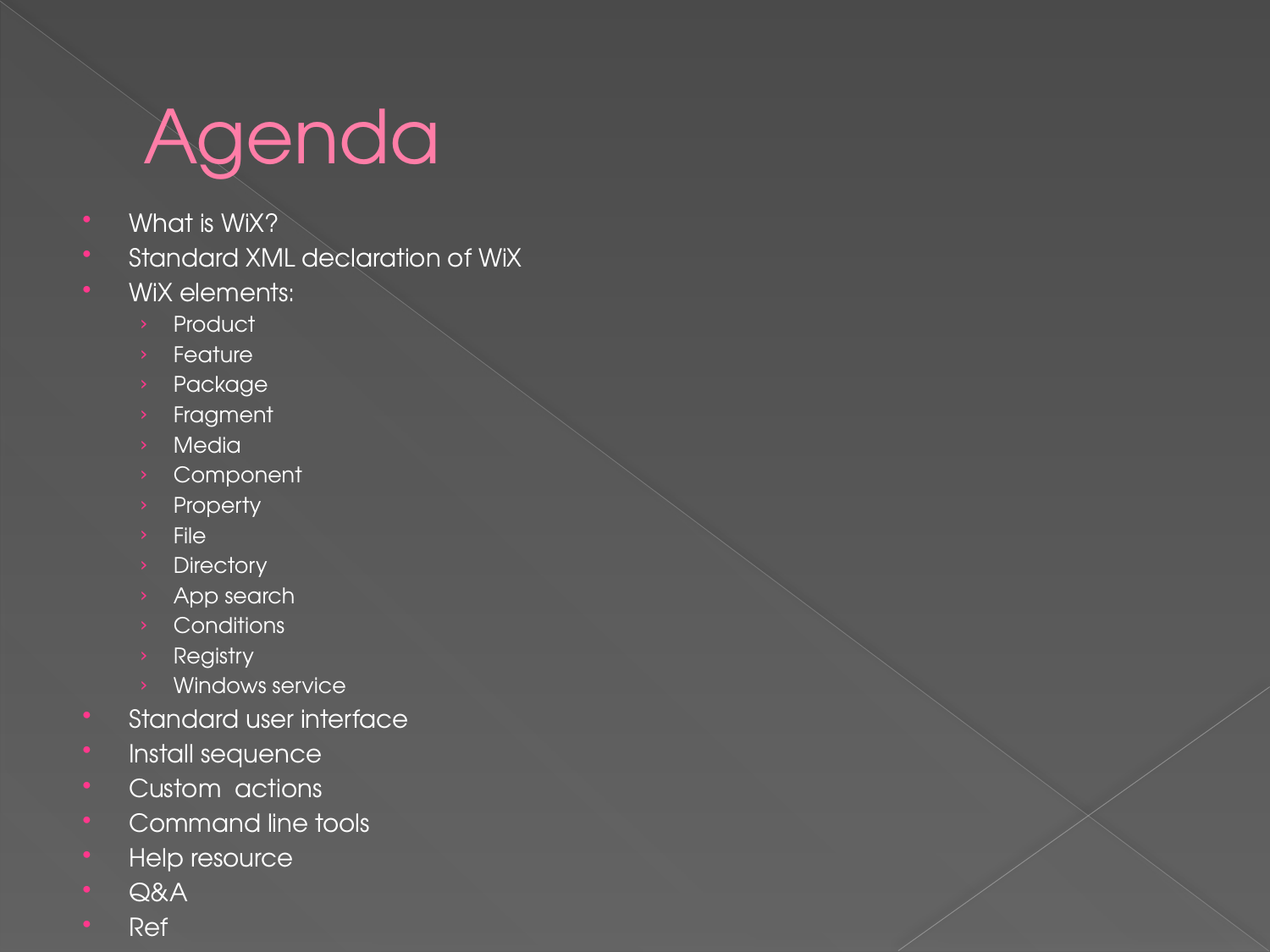

# Agenda
What is WiX?
Standard XML declaration of WiX
WiX elements:
Product
Feature
Package
Fragment
Media
Component
Property
File
Directory
App search
Conditions
Registry
Windows service
Standard user interface
Install sequence
Custom  actions
Command line tools
Help resource
Q&A
Ref